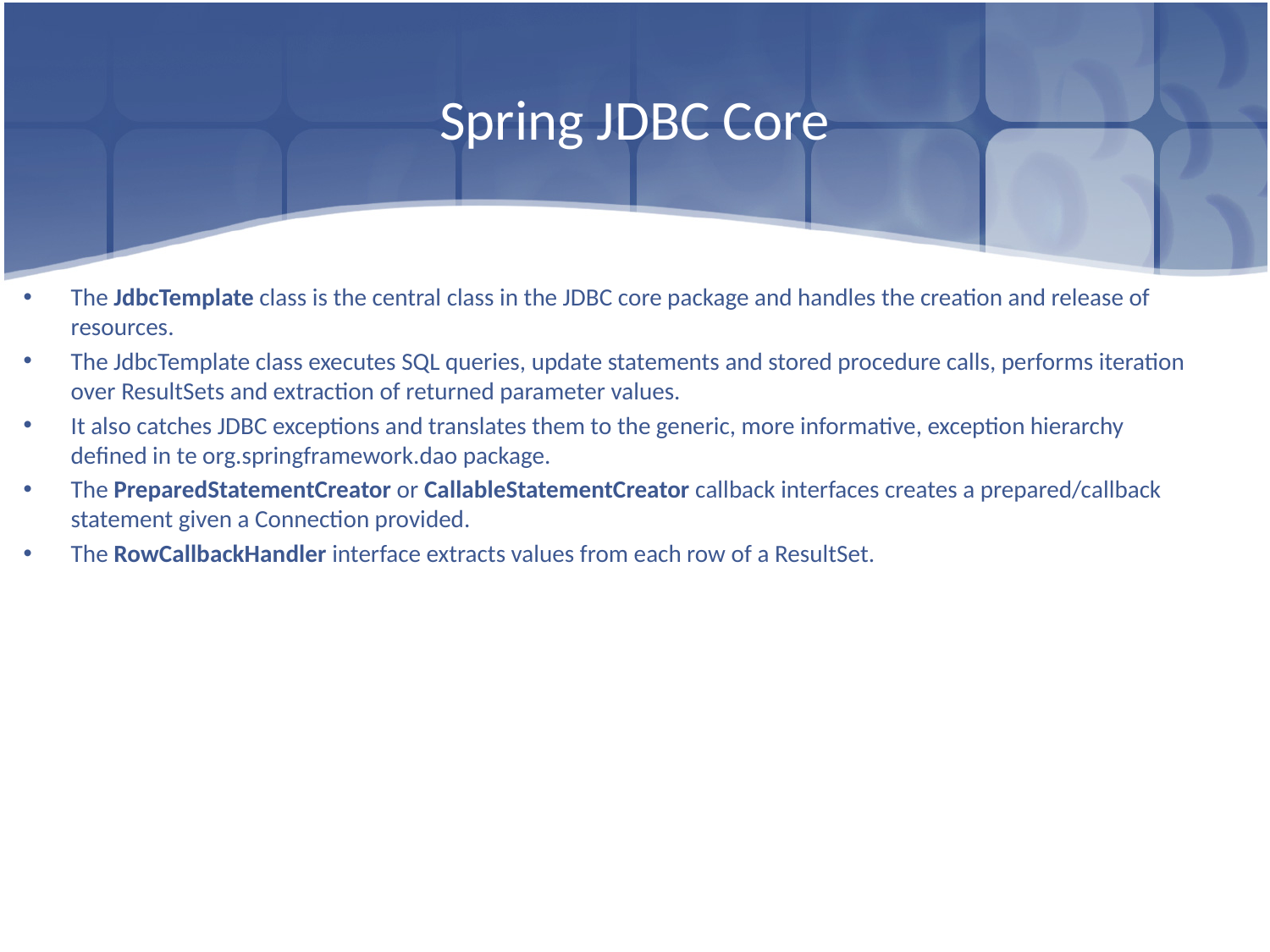

# Spring JDBC Core
The JdbcTemplate class is the central class in the JDBC core package and handles the creation and release of resources.
The JdbcTemplate class executes SQL queries, update statements and stored procedure calls, performs iteration over ResultSets and extraction of returned parameter values.
It also catches JDBC exceptions and translates them to the generic, more informative, exception hierarchy defined in te org.springframework.dao package.
The PreparedStatementCreator or CallableStatementCreator callback interfaces creates a prepared/callback statement given a Connection provided.
The RowCallbackHandler interface extracts values from each row of a ResultSet.